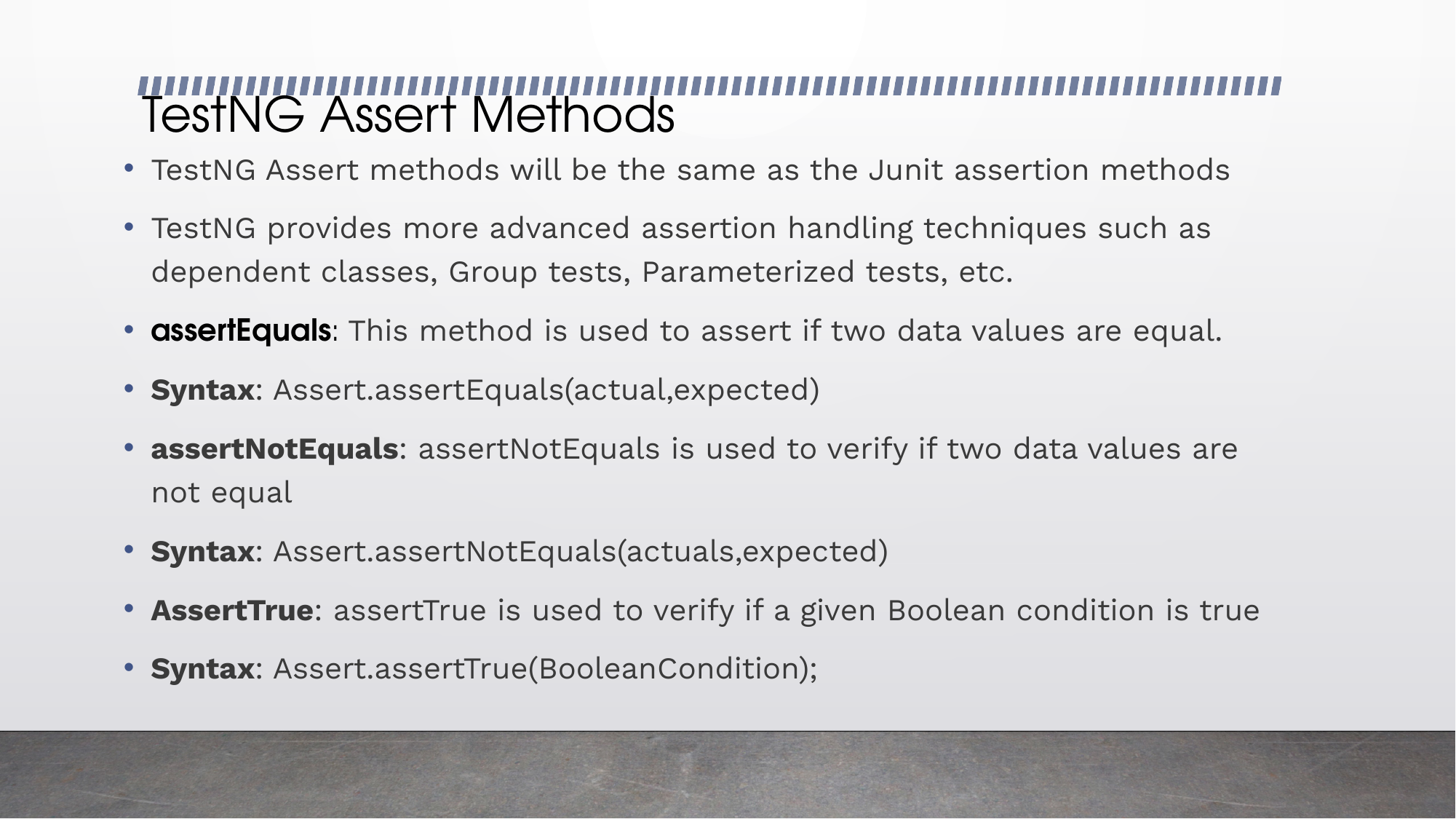

# TestNG Assert Methods
TestNG Assert methods will be the same as the Junit assertion methods
TestNG provides more advanced assertion handling techniques such as dependent classes, Group tests, Parameterized tests, etc.
assertEquals: This method is used to assert if two data values are equal.
Syntax: Assert.assertEquals(actual,expected)
assertNotEquals: assertNotEquals is used to verify if two data values are not equal
Syntax: Assert.assertNotEquals(actuals,expected)
AssertTrue: assertTrue is used to verify if a given Boolean condition is true
Syntax: Assert.assertTrue(BooleanCondition);